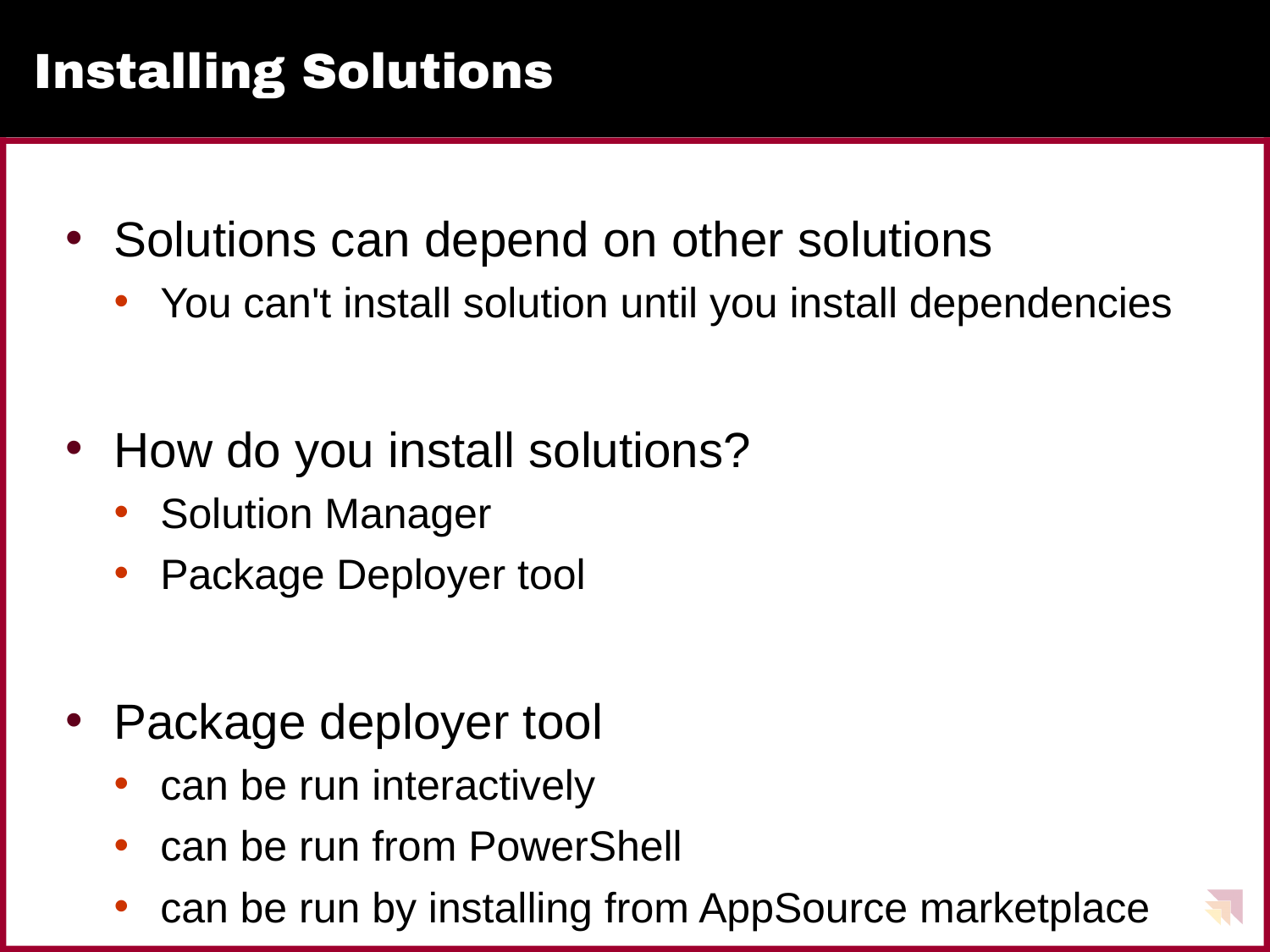

# Installing Solutions
Solutions can depend on other solutions
You can't install solution until you install dependencies

How do you install solutions?
Solution Manager
Package Deployer tool

Package deployer tool
can be run interactively
can be run from PowerShell
can be run by installing from AppSource marketplace